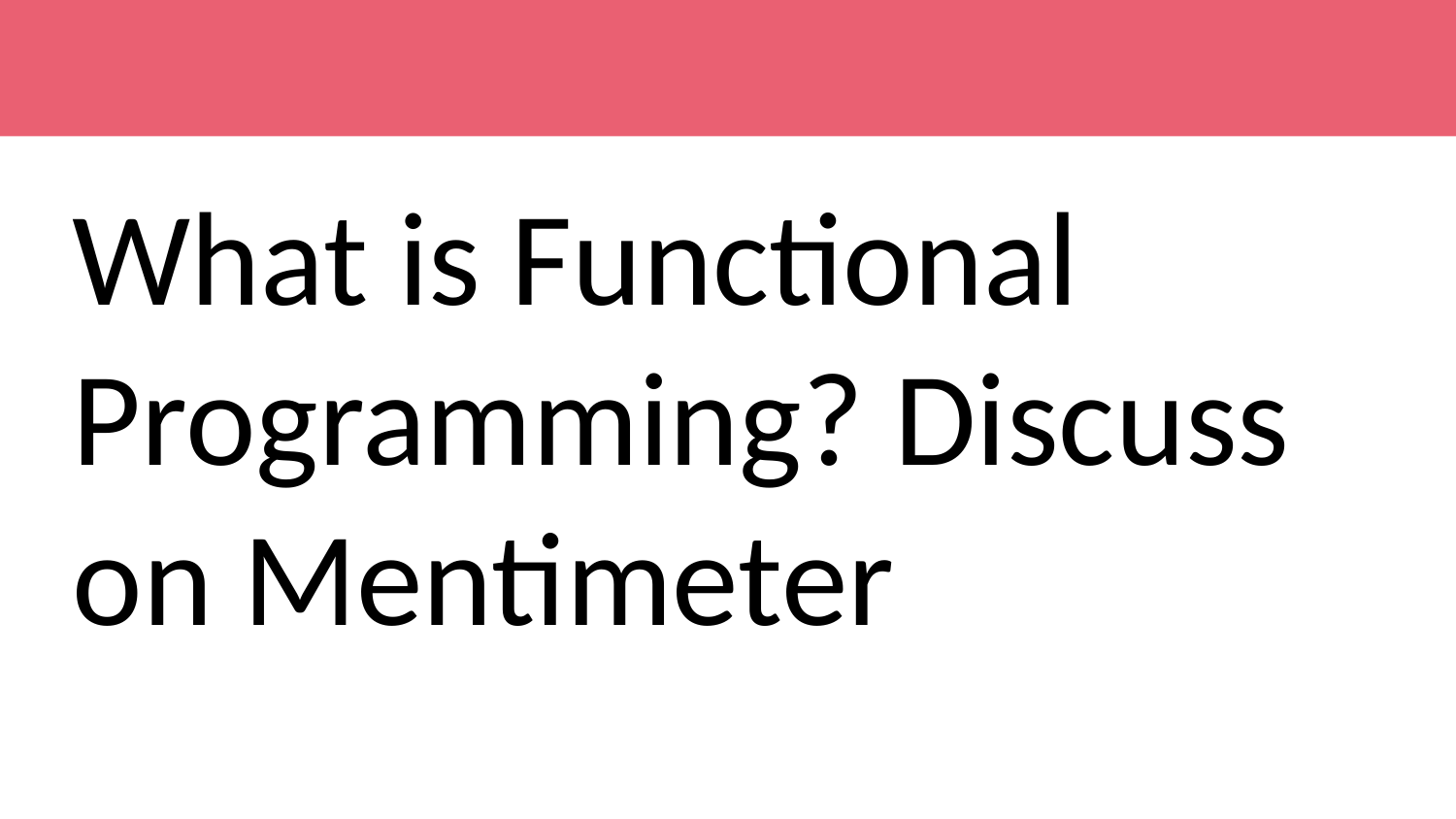

What is Functional Programming? Discuss on Mentimeter